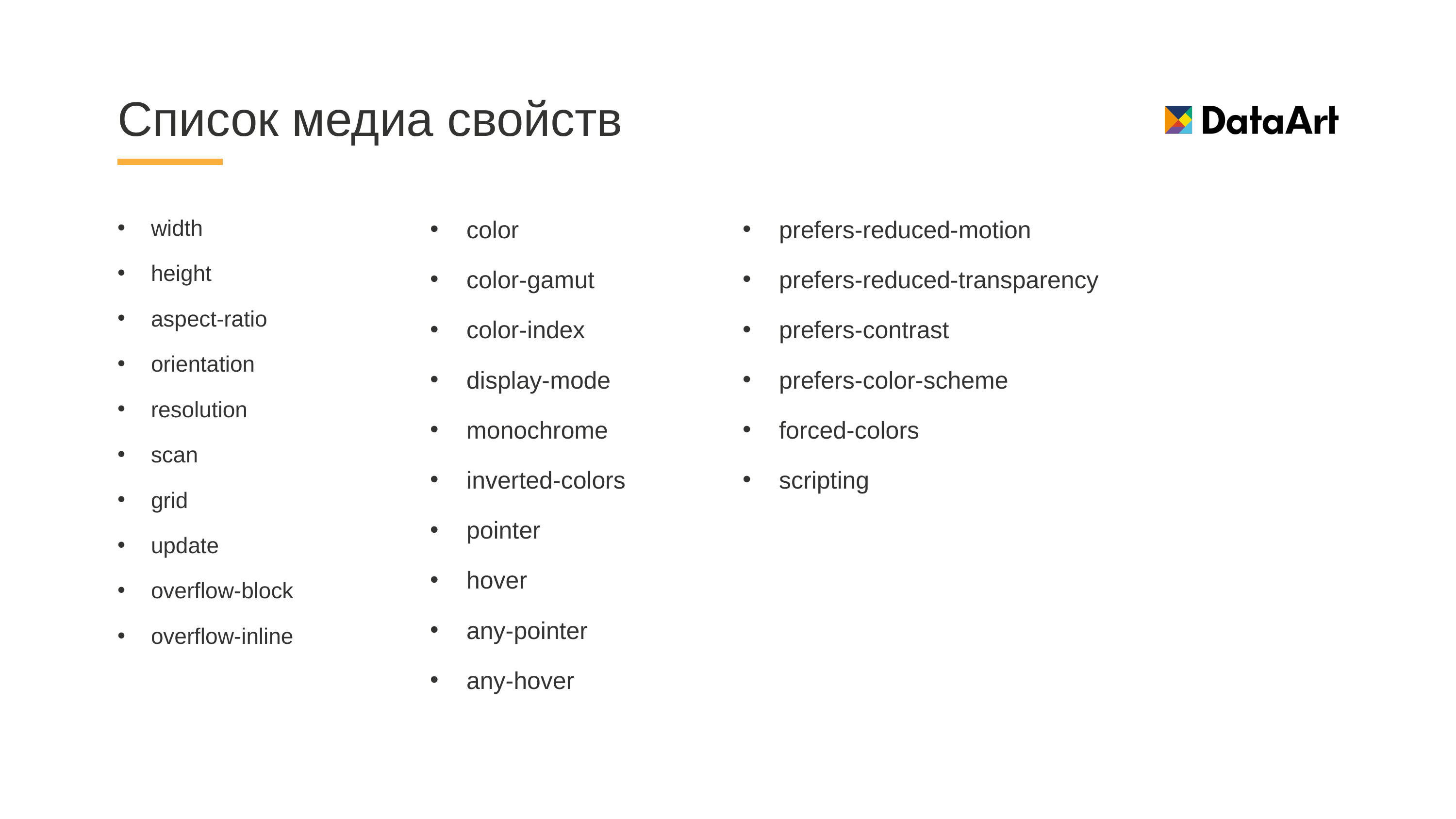

# Список медиа свойств
width
height
aspect-ratio
orientation
resolution
scan
grid
update
overflow-block
overflow-inline

color
color-gamut
color-index
display-mode
monochrome
inverted-colors
pointer
hover
any-pointer
any-hover
prefers-reduced-motion
prefers-reduced-transparency
prefers-contrast
prefers-color-scheme
forced-colors
scripting